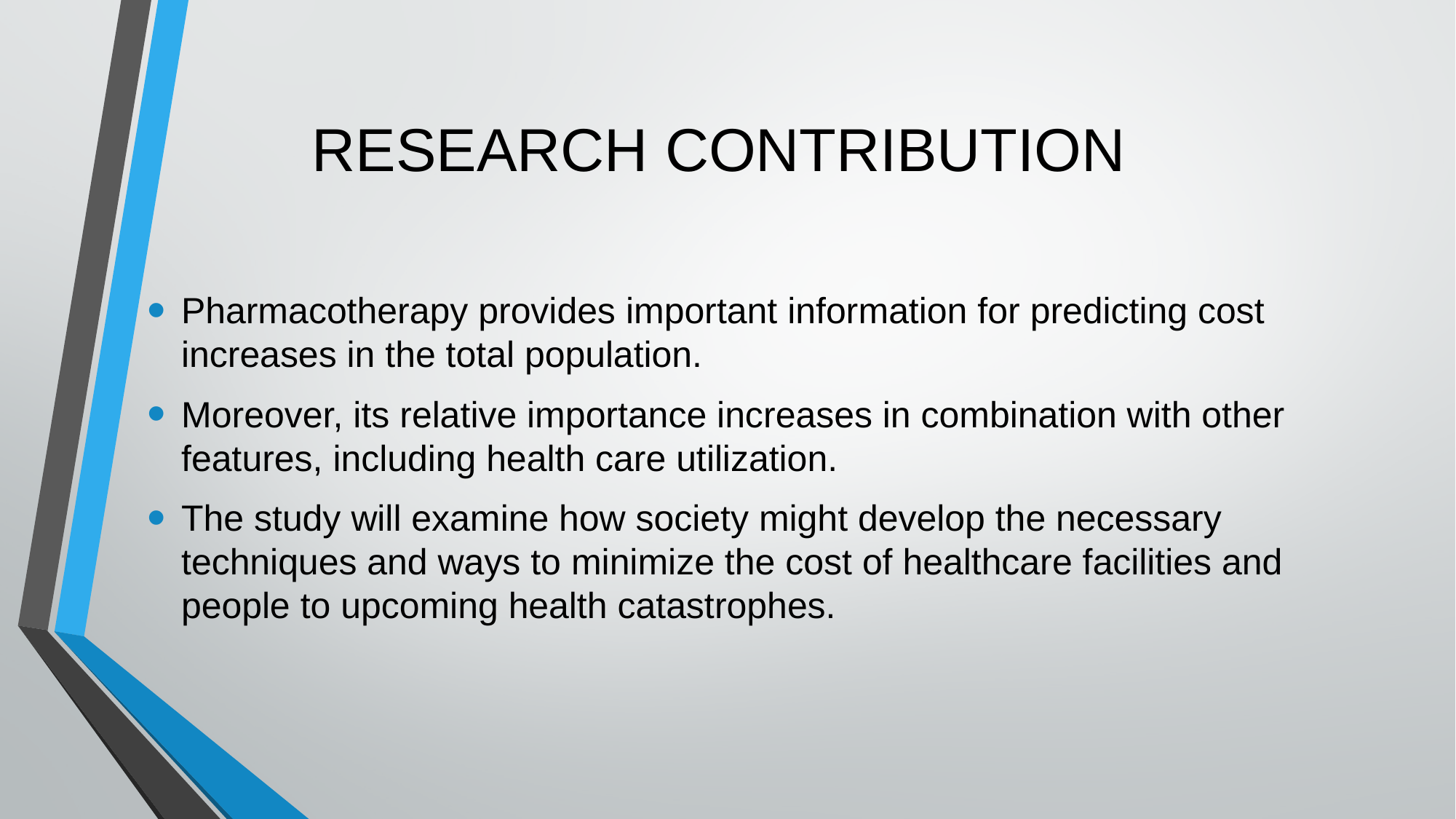

# RESEARCH CONTRIBUTION
Pharmacotherapy provides important information for predicting cost increases in the total population.
Moreover, its relative importance increases in combination with other features, including health care utilization.
The study will examine how society might develop the necessary techniques and ways to minimize the cost of healthcare facilities and people to upcoming health catastrophes.